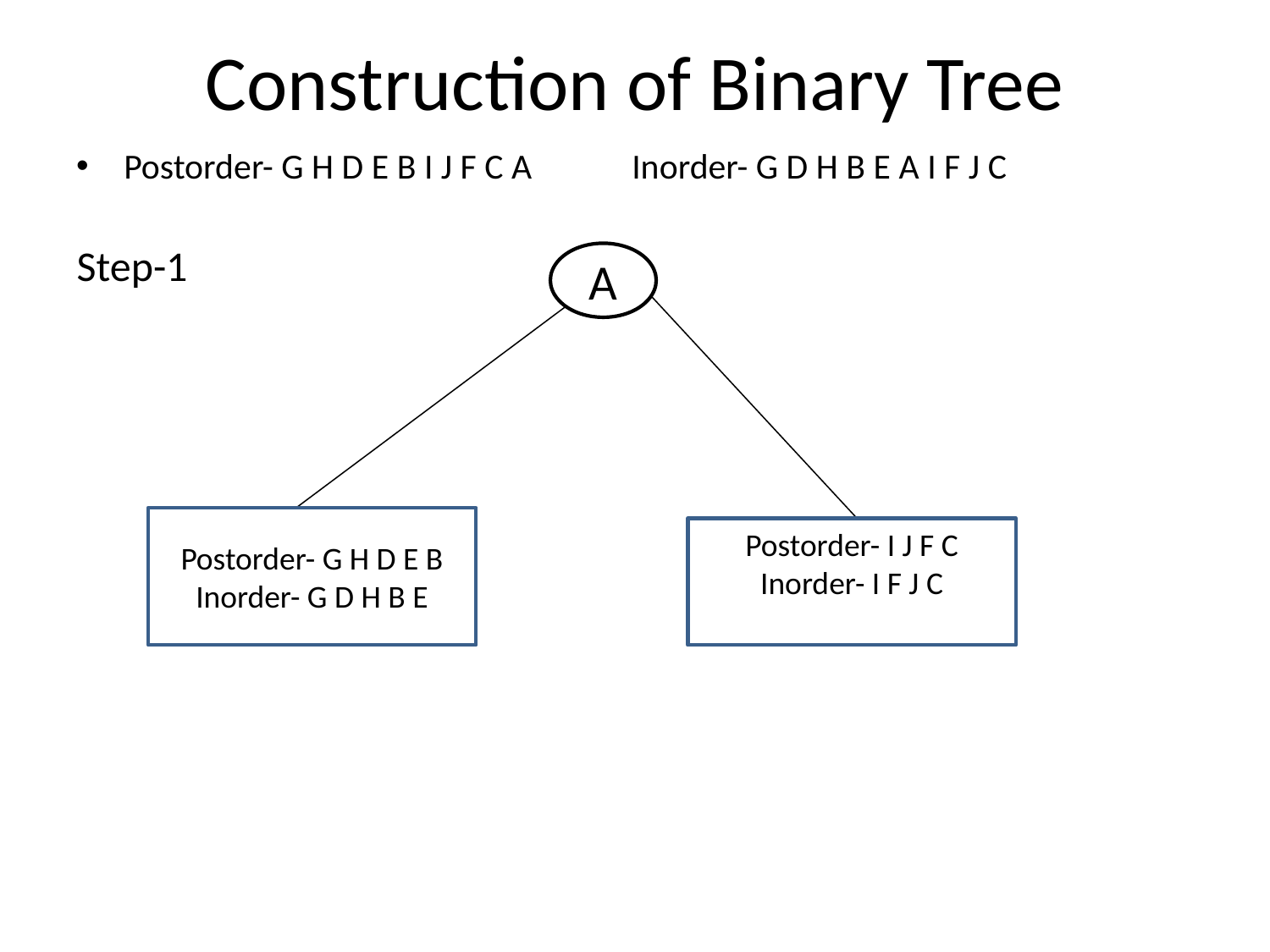

# Construction of Binary Tree
Postorder- G H D E B I J F C A 	Inorder- G D H B E A I F J C
Step-1
A
Postorder- G H D E B
Inorder- G D H B E
Postorder- I J F C
Inorder- I F J C